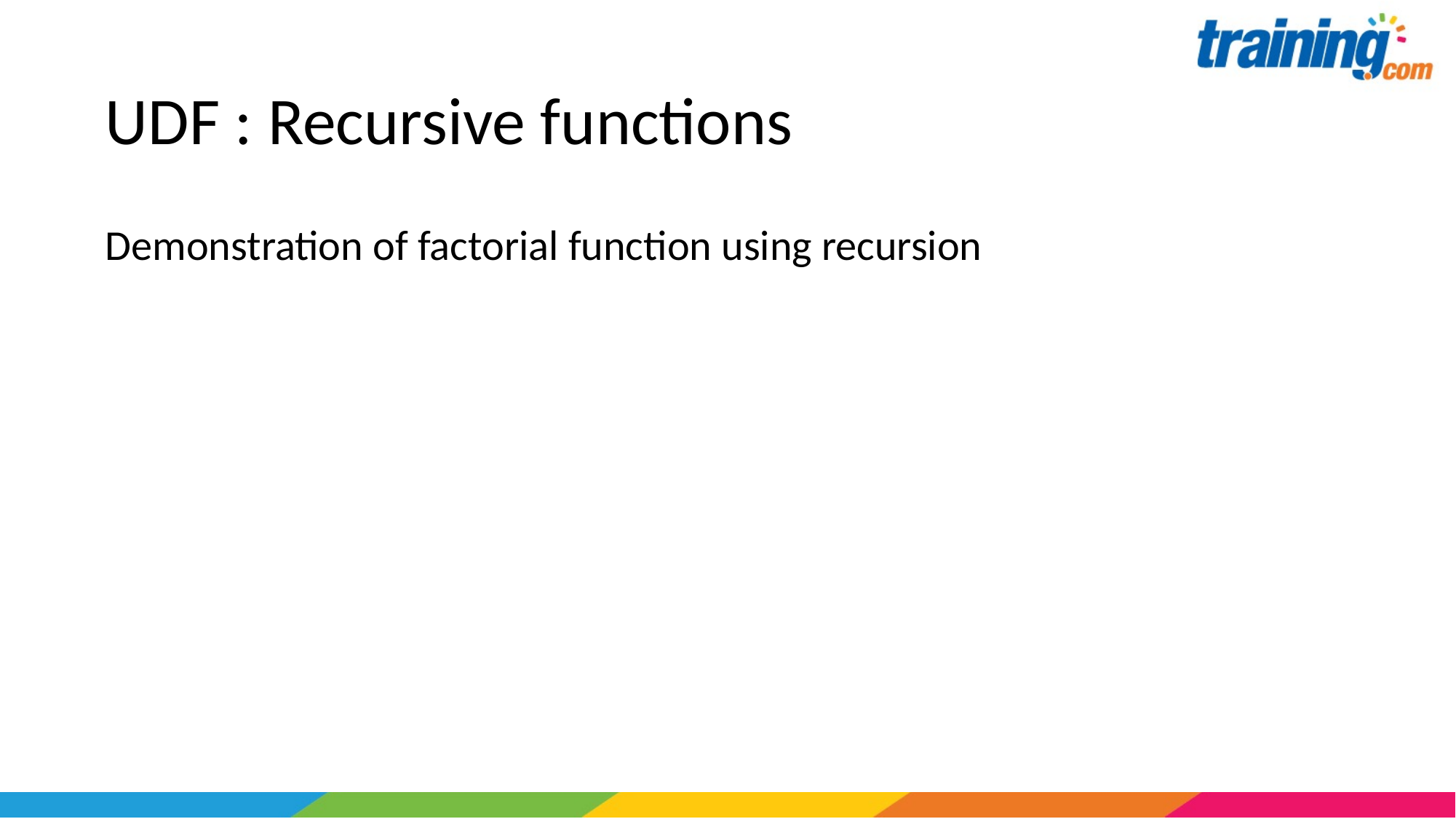

# UDF : Recursive functions
Demonstration of factorial function using recursion